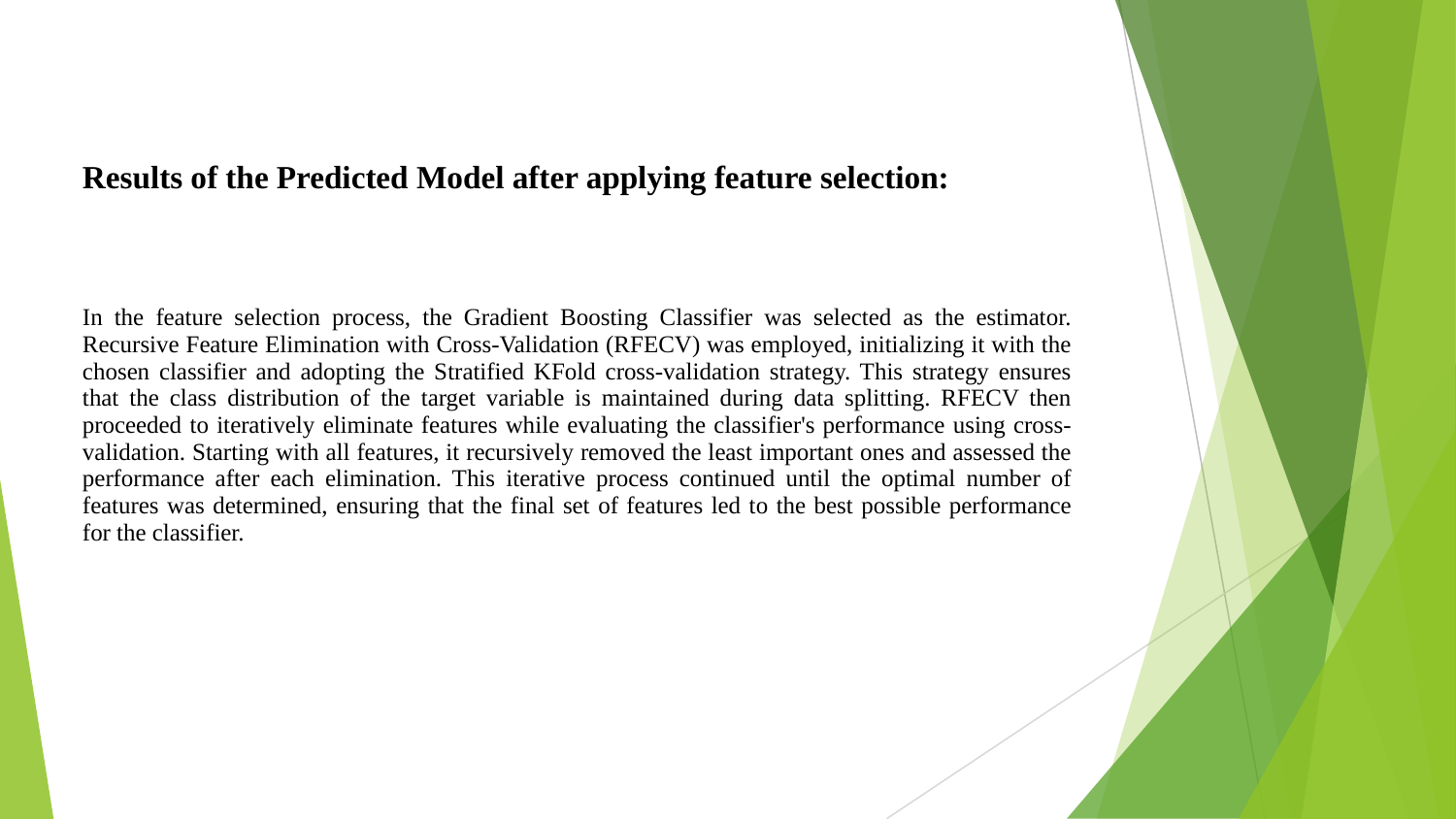

Results of the Predicted Model after applying feature selection:

In the feature selection process, the Gradient Boosting Classifier was selected as the estimator. Recursive Feature Elimination with Cross-Validation (RFECV) was employed, initializing it with the chosen classifier and adopting the Stratified KFold cross-validation strategy. This strategy ensures that the class distribution of the target variable is maintained during data splitting. RFECV then proceeded to iteratively eliminate features while evaluating the classifier's performance using cross-validation. Starting with all features, it recursively removed the least important ones and assessed the performance after each elimination. This iterative process continued until the optimal number of features was determined, ensuring that the final set of features led to the best possible performance for the classifier.